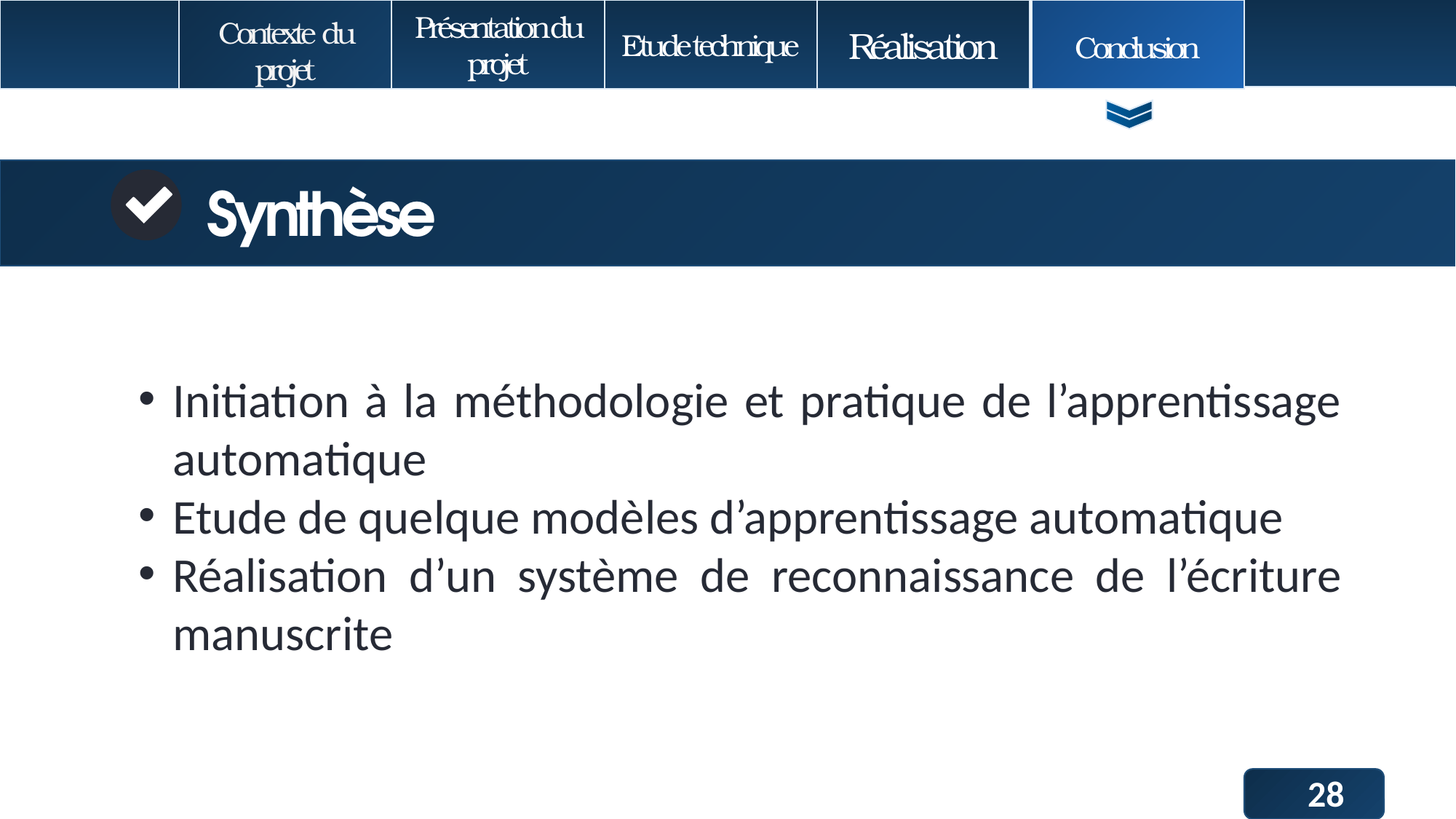

Conclusion

Contexte  du projet

Présentation du projet
Etude technique

Réalisation

Synthèse
Initiation à la méthodologie et pratique de l’apprentissage automatique
Etude de quelque modèles d’apprentissage automatique
Réalisation d’un système de reconnaissance de l’écriture manuscrite
Obstacles

28